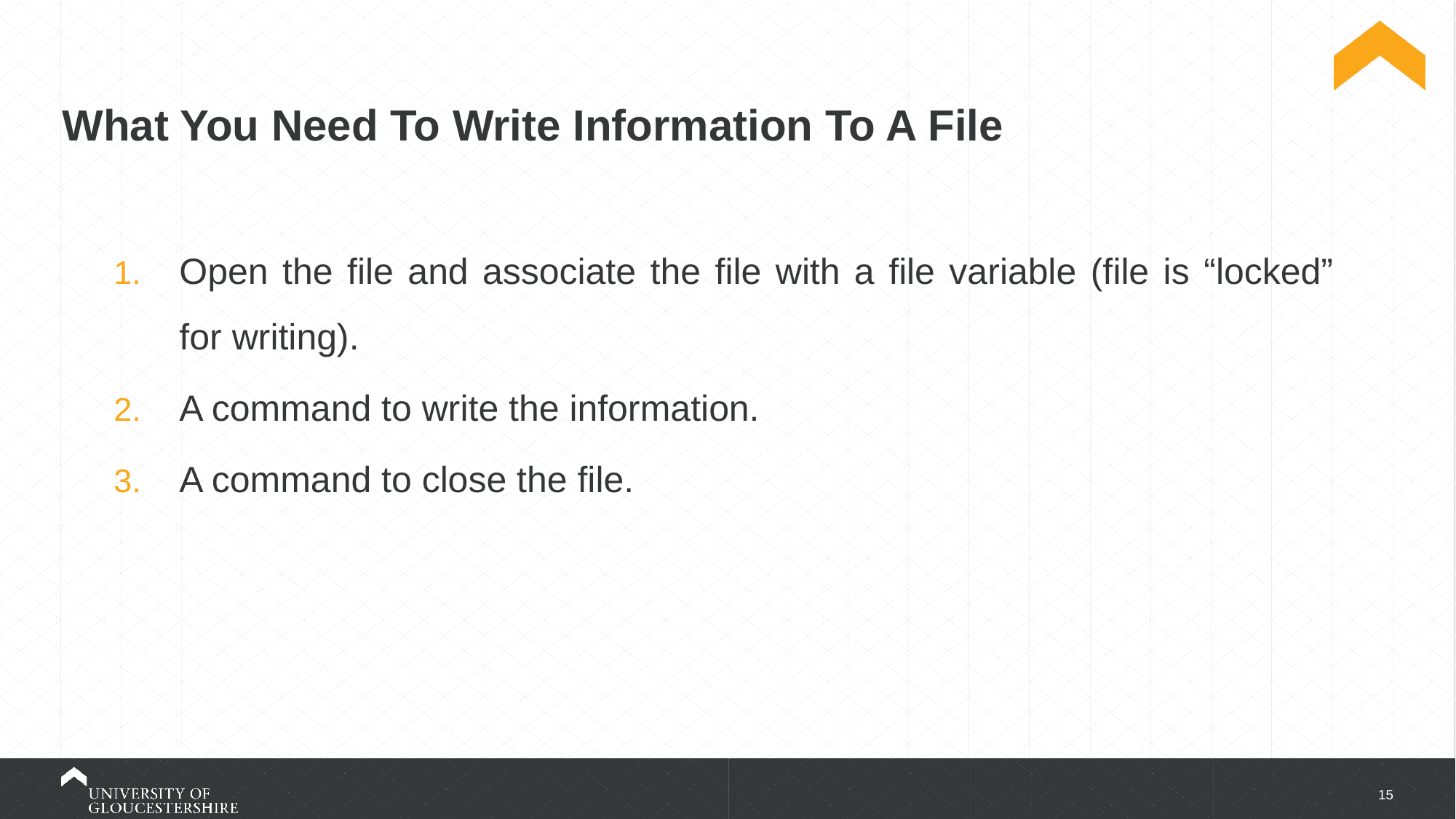

# What You Need To Write Information To A File
Open the file and associate the file with a file variable (file is “locked” for writing).
A command to write the information.
A command to close the file.